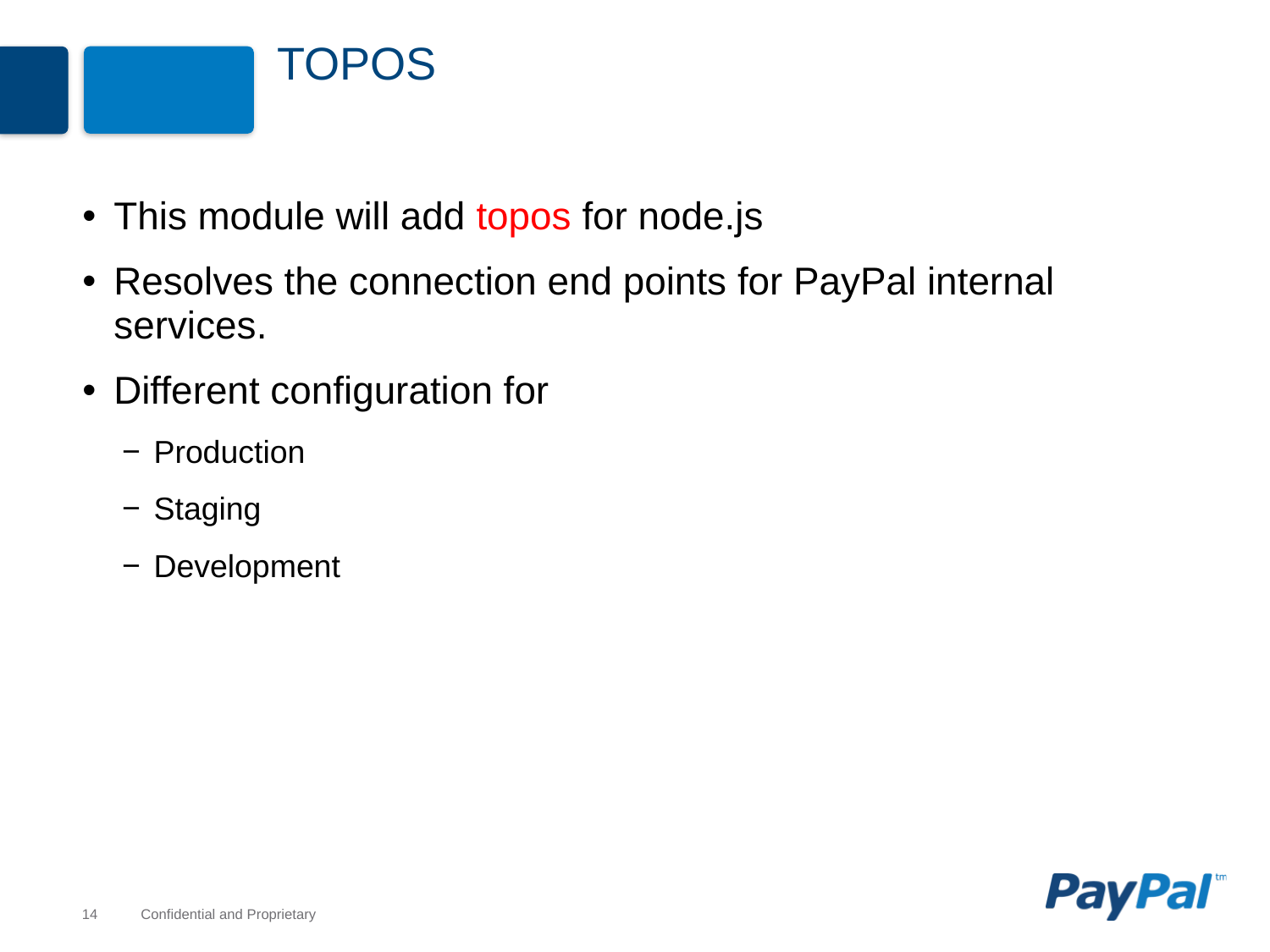

# topos
This module will add topos for node.js
Resolves the connection end points for PayPal internal services.
Different configuration for
Production
Staging
Development